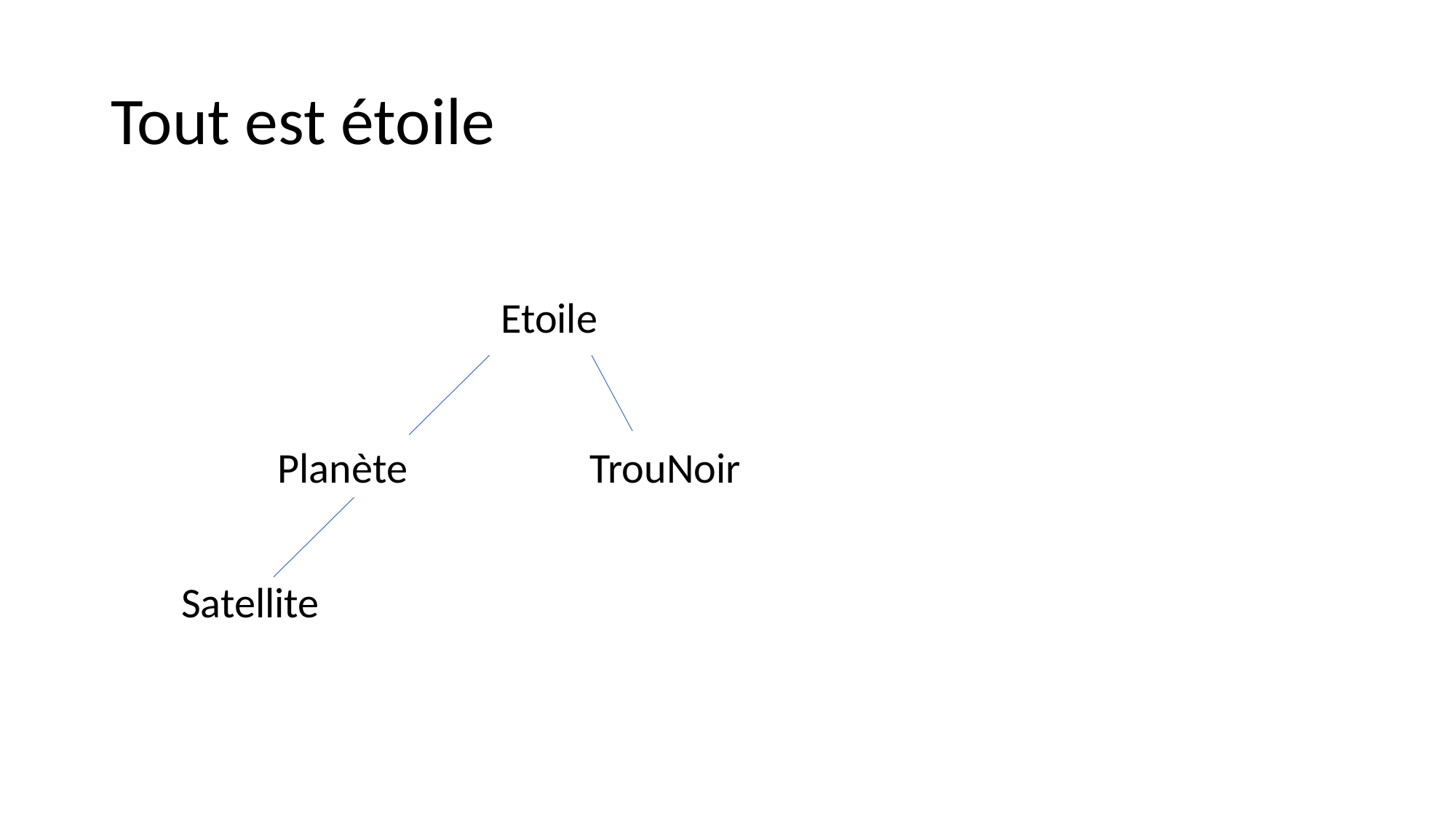

# Tout est étoile
Etoile
Planète
TrouNoir
Satellite